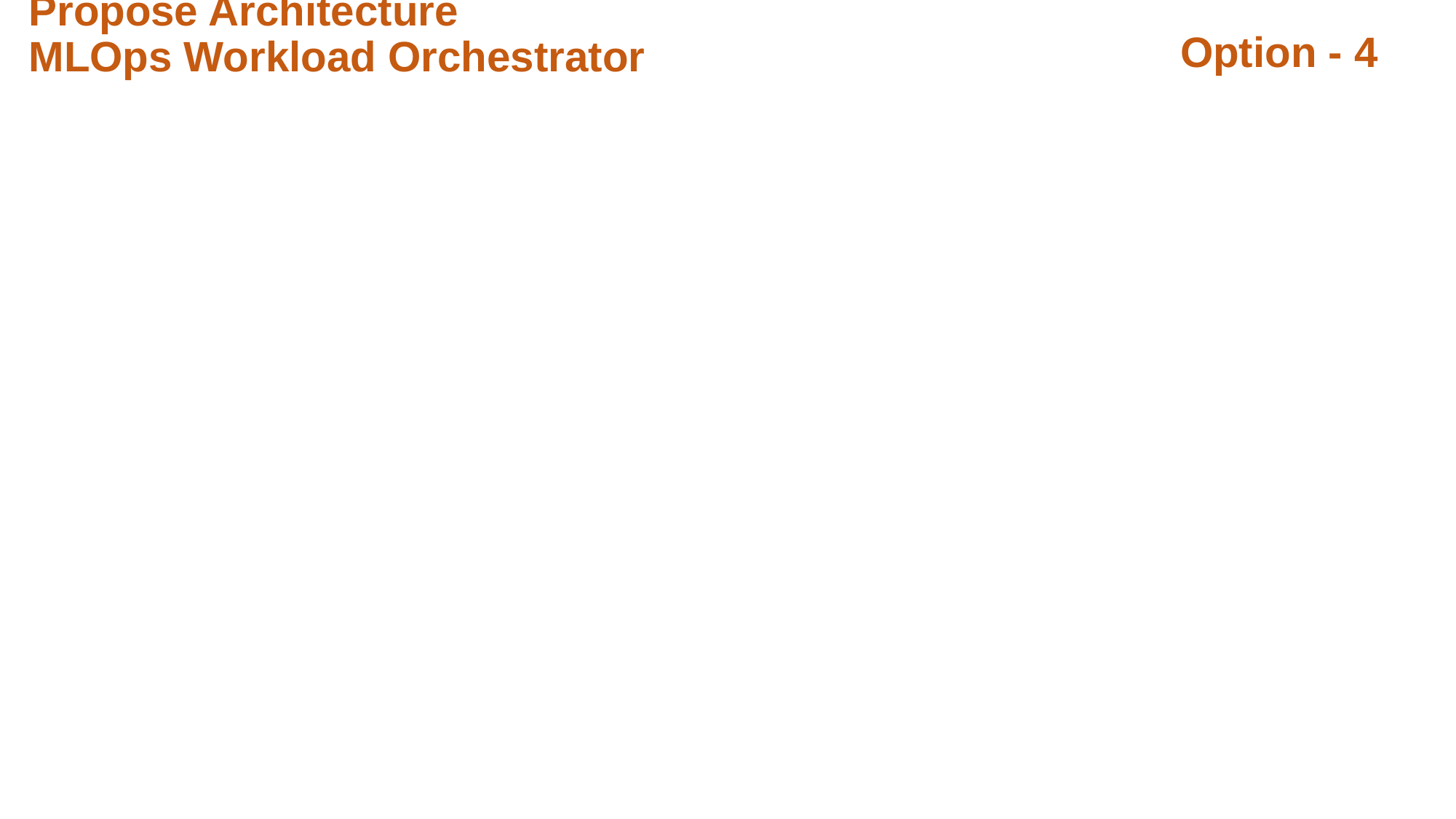

Option - 4
# Propose Architecture MLOps Workload Orchestrator